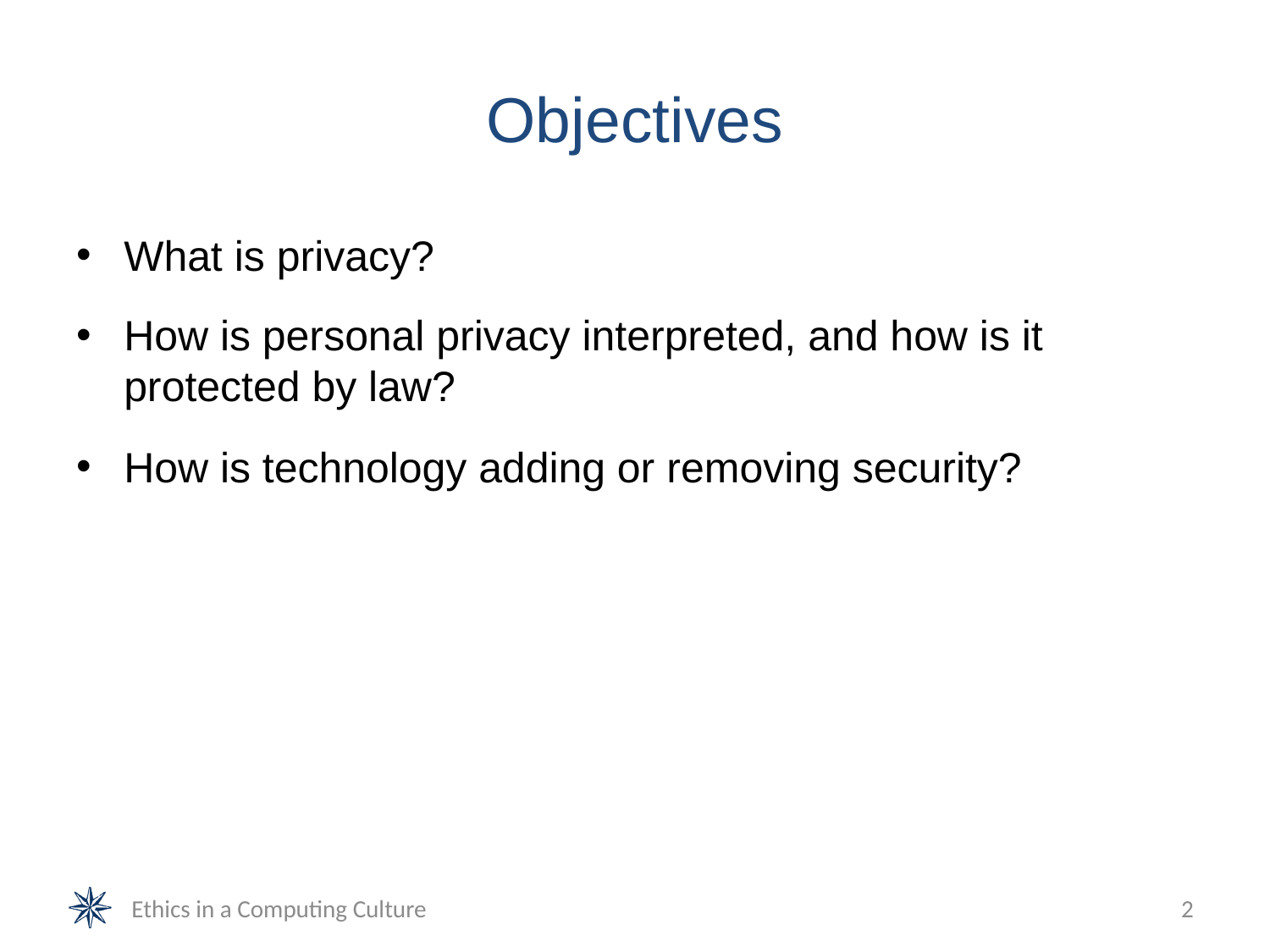

# Objectives
What is privacy?
How is personal privacy interpreted, and how is it protected by law?
How is technology adding or removing security?

Ethics in a Computing Culture
2